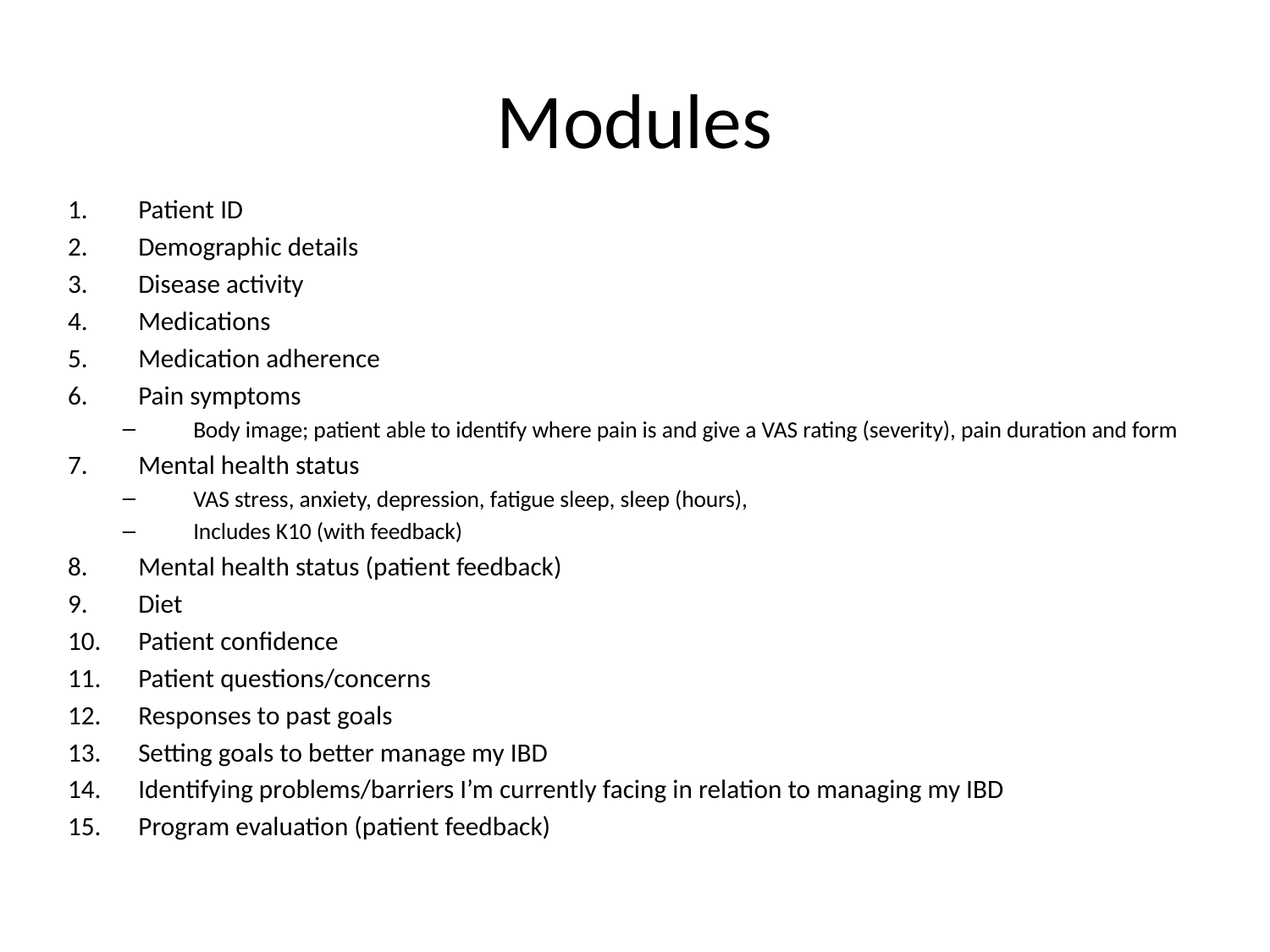

# Modules
Patient ID
Demographic details
Disease activity
Medications
Medication adherence
Pain symptoms
Body image; patient able to identify where pain is and give a VAS rating (severity), pain duration and form
Mental health status
VAS stress, anxiety, depression, fatigue sleep, sleep (hours),
Includes K10 (with feedback)
Mental health status (patient feedback)
Diet
Patient confidence
Patient questions/concerns
Responses to past goals
Setting goals to better manage my IBD
Identifying problems/barriers I’m currently facing in relation to managing my IBD
Program evaluation (patient feedback)